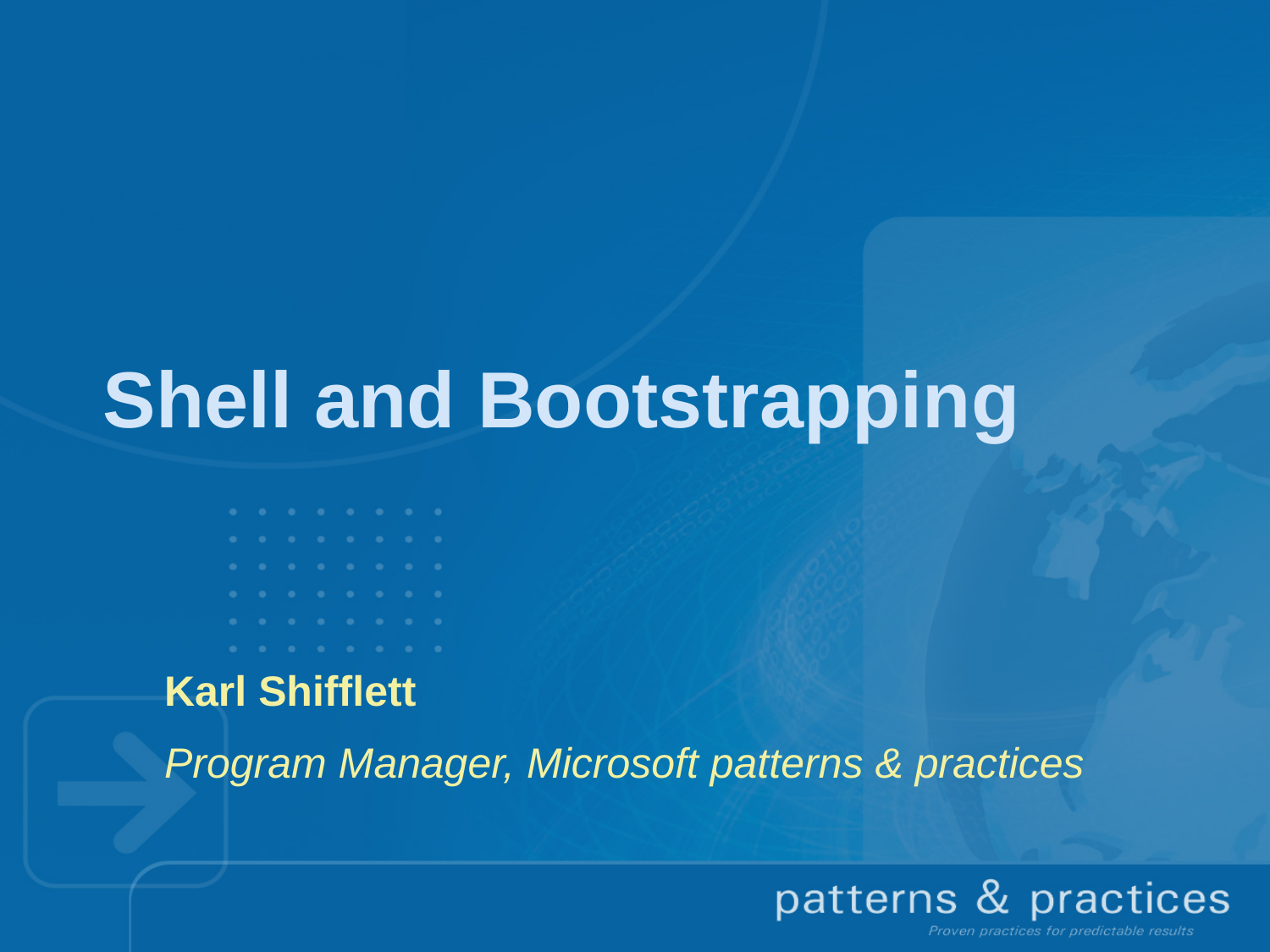

# Shell and Bootstrapping
Karl Shifflett
Program Manager, Microsoft patterns & practices